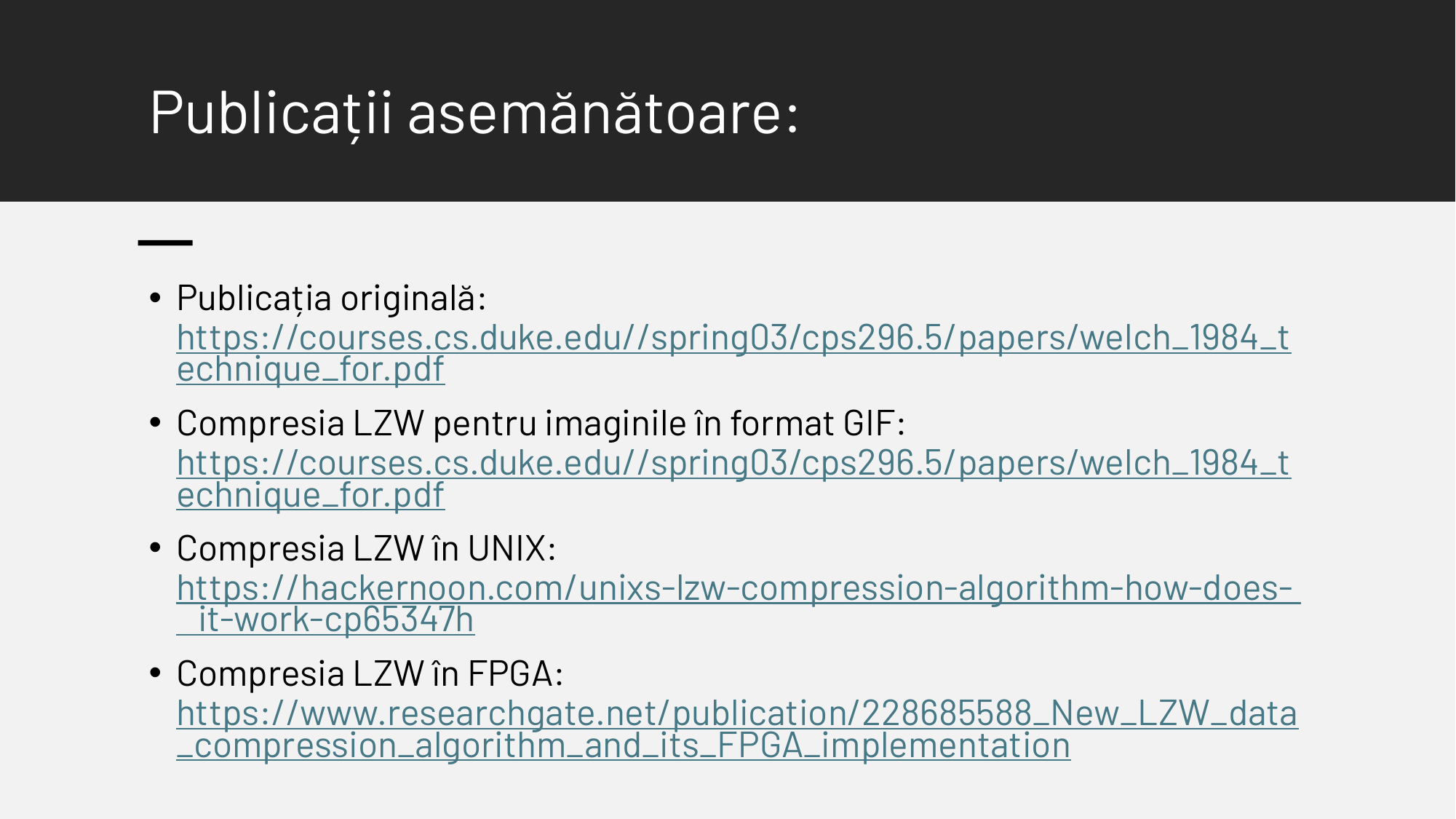

# Publicații asemănătoare:

Publicația originală: https://courses.cs.duke.edu//spring03/cps296.5/papers/welch_1984_technique_for.pdf
Compresia LZW pentru imaginile în format GIF: https://courses.cs.duke.edu//spring03/cps296.5/papers/welch_1984_technique_for.pdf
Compresia LZW în UNIX: https://hackernoon.com/unixs-lzw-compression-algorithm-how-does-    it-work-cp65347h
Compresia LZW în FPGA: https://www.researchgate.net/publication/228685588_New_LZW_data_compression_algorithm_and_its_FPGA_implementation